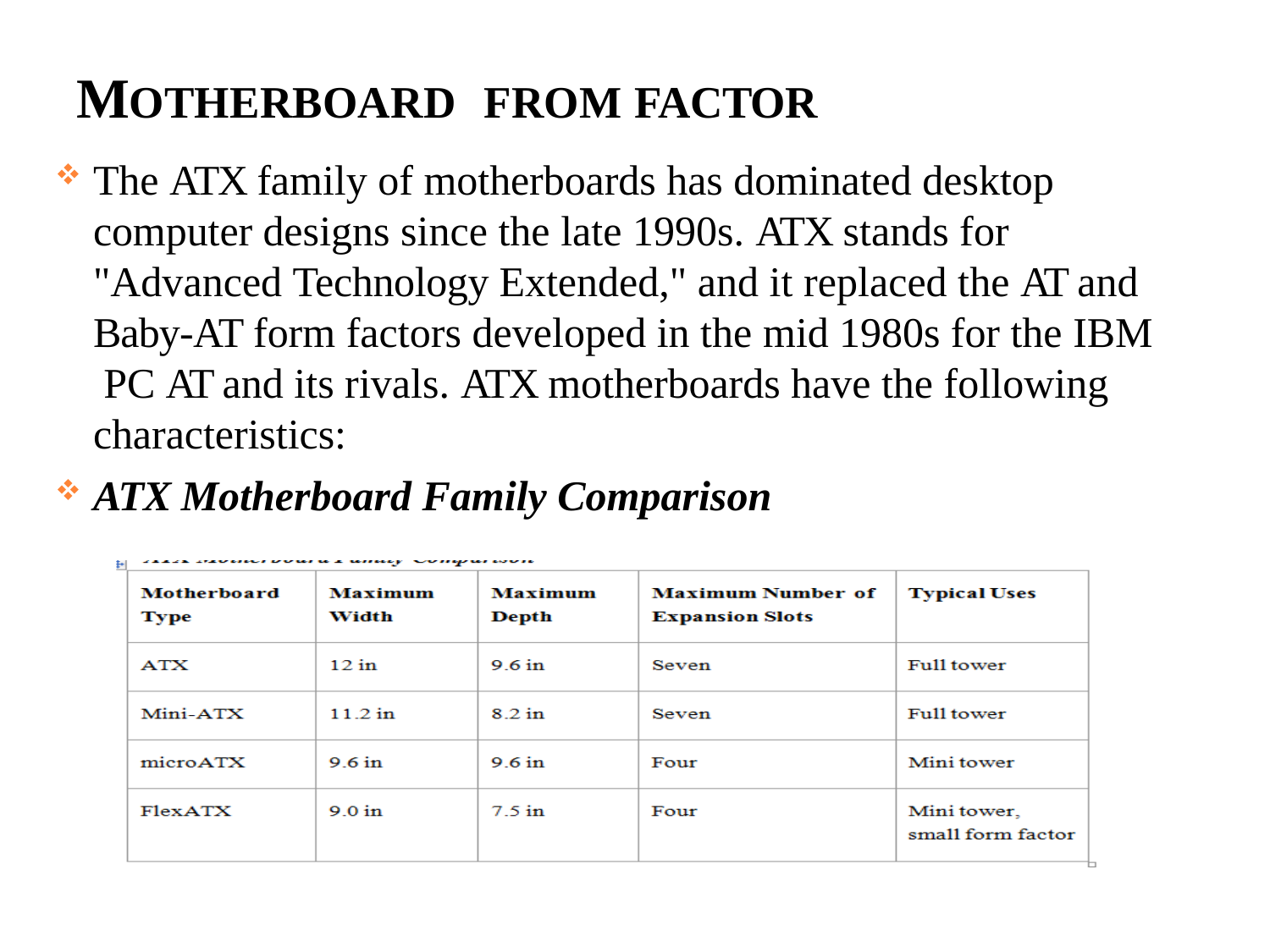

# MOTHERBOARD
FROM FACTOR
The ATX family of motherboards has dominated desktop  computer designs since the late 1990s. ATX stands for  "Advanced Technology Extended," and it replaced the AT and  Baby-AT form factors developed in the mid 1980s for the IBM  PC AT and its rivals. ATX motherboards have the following  characteristics:
ATX Motherboard Family Comparison

28